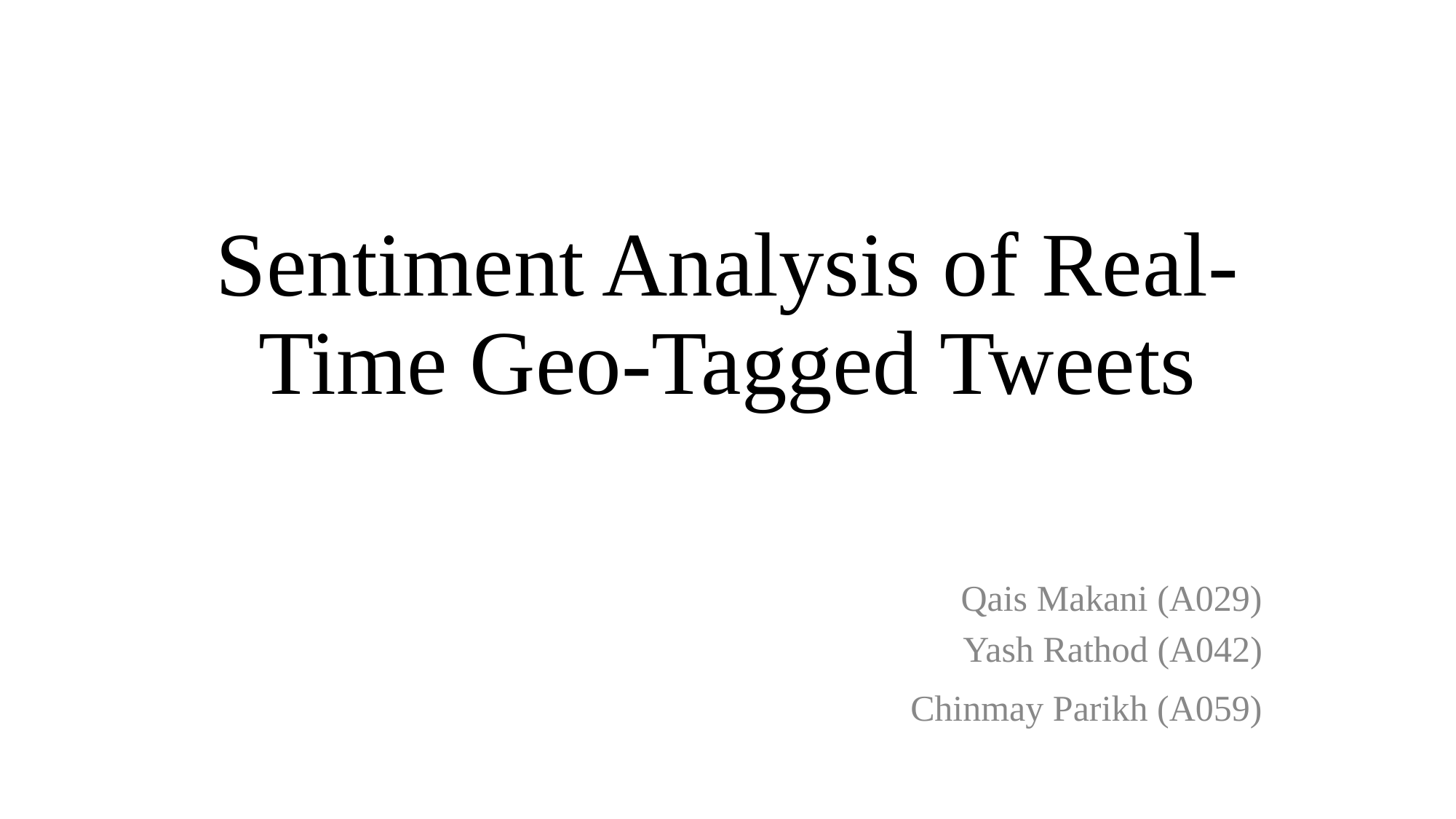

# Sentiment Analysis of Real-Time Geo-Tagged Tweets
Qais Makani (A029)
Yash Rathod (A042)
   						       Chinmay Parikh (A059)